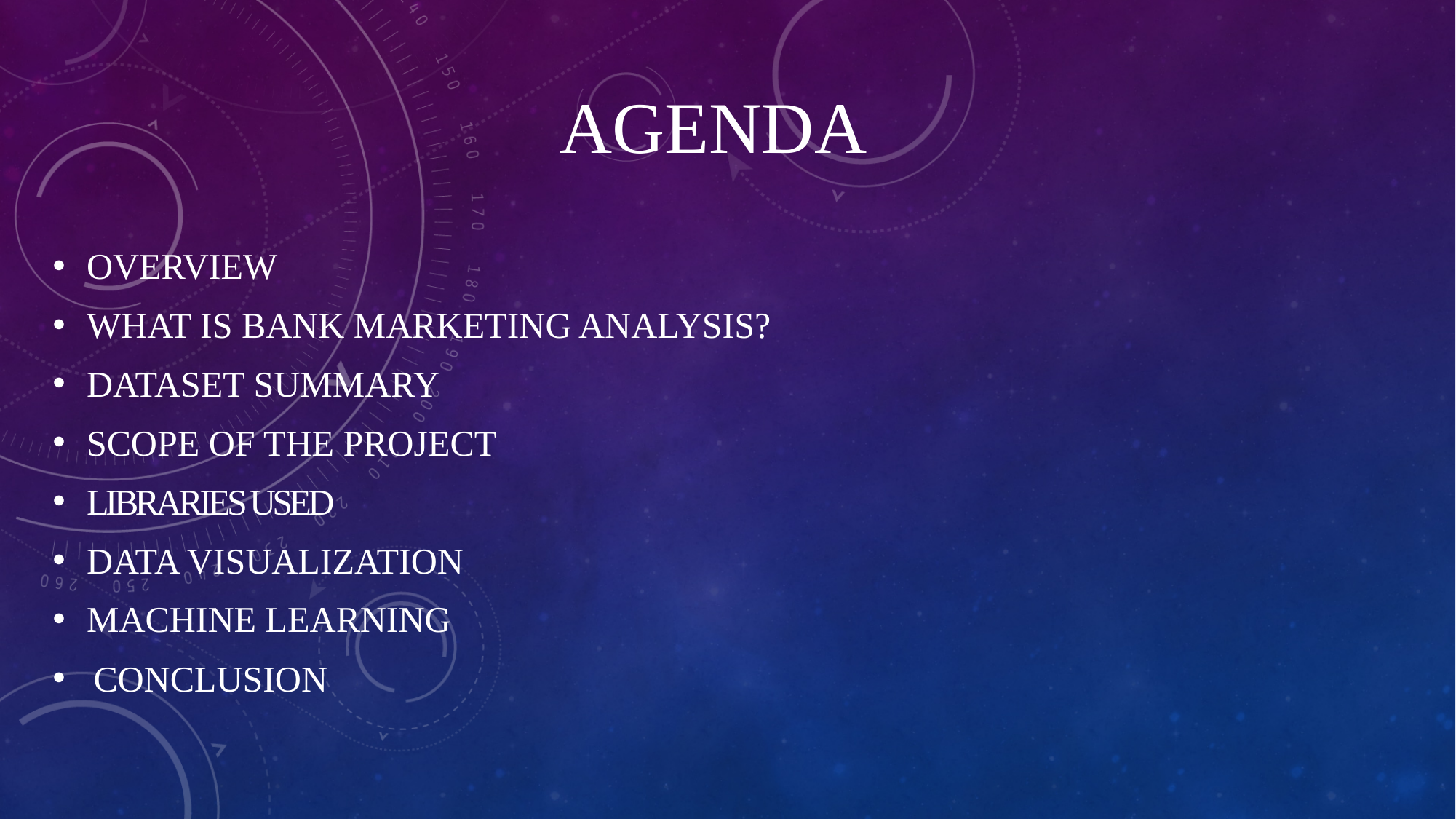

# AGENDA
Overview
What is Bank Marketing Analysis?
Dataset Summary
Scope of the project
Libraries Used
Data Visualization
Machine Learning
conclusion